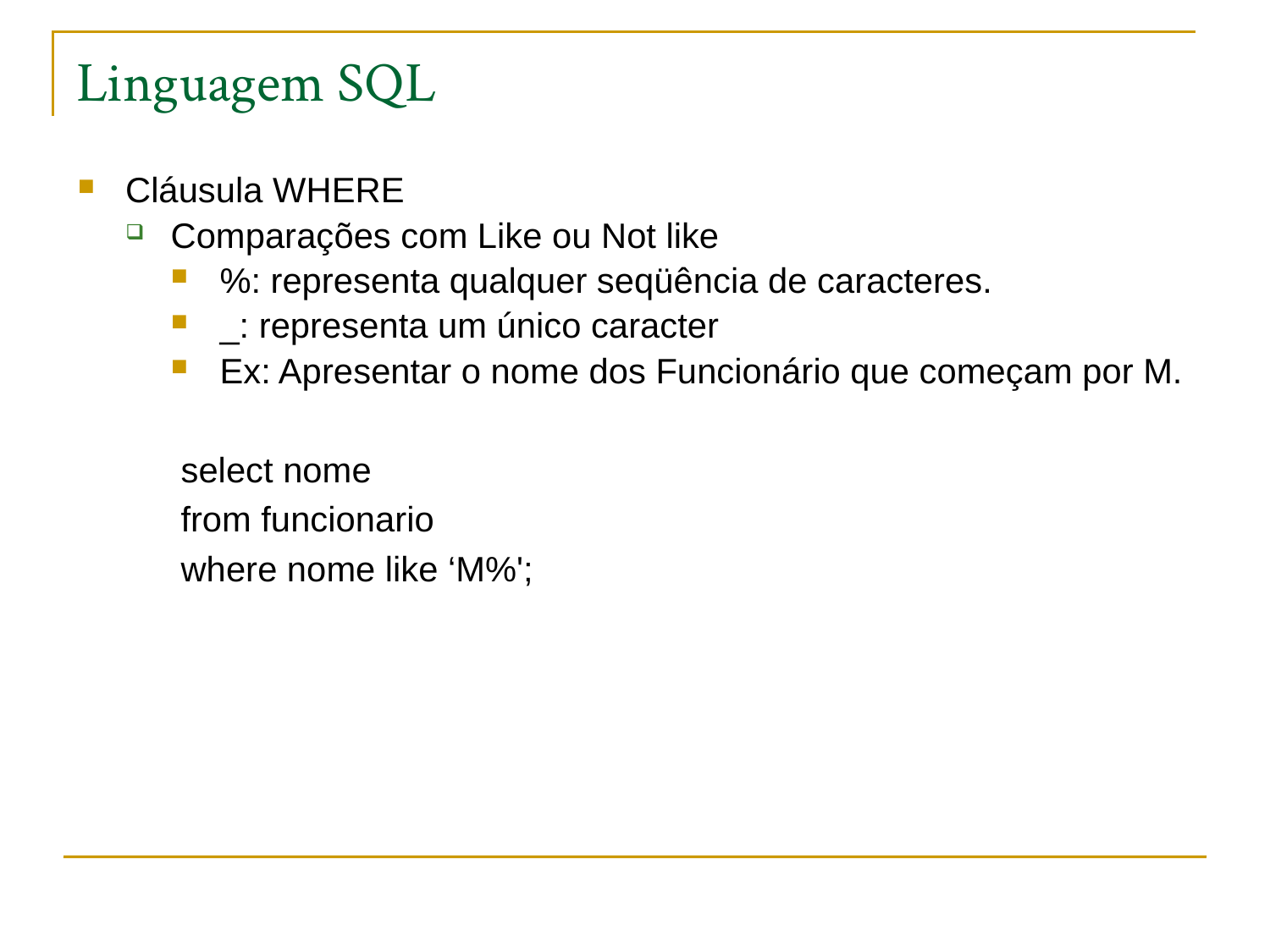

# Linguagem SQL
Cláusula WHERE
Comparações com Like ou Not like
%: representa qualquer seqüência de caracteres.
_: representa um único caracter
Ex: Apresentar o nome dos Funcionário que começam por M.

 select nome
 from funcionario
 where nome like ‘M%';